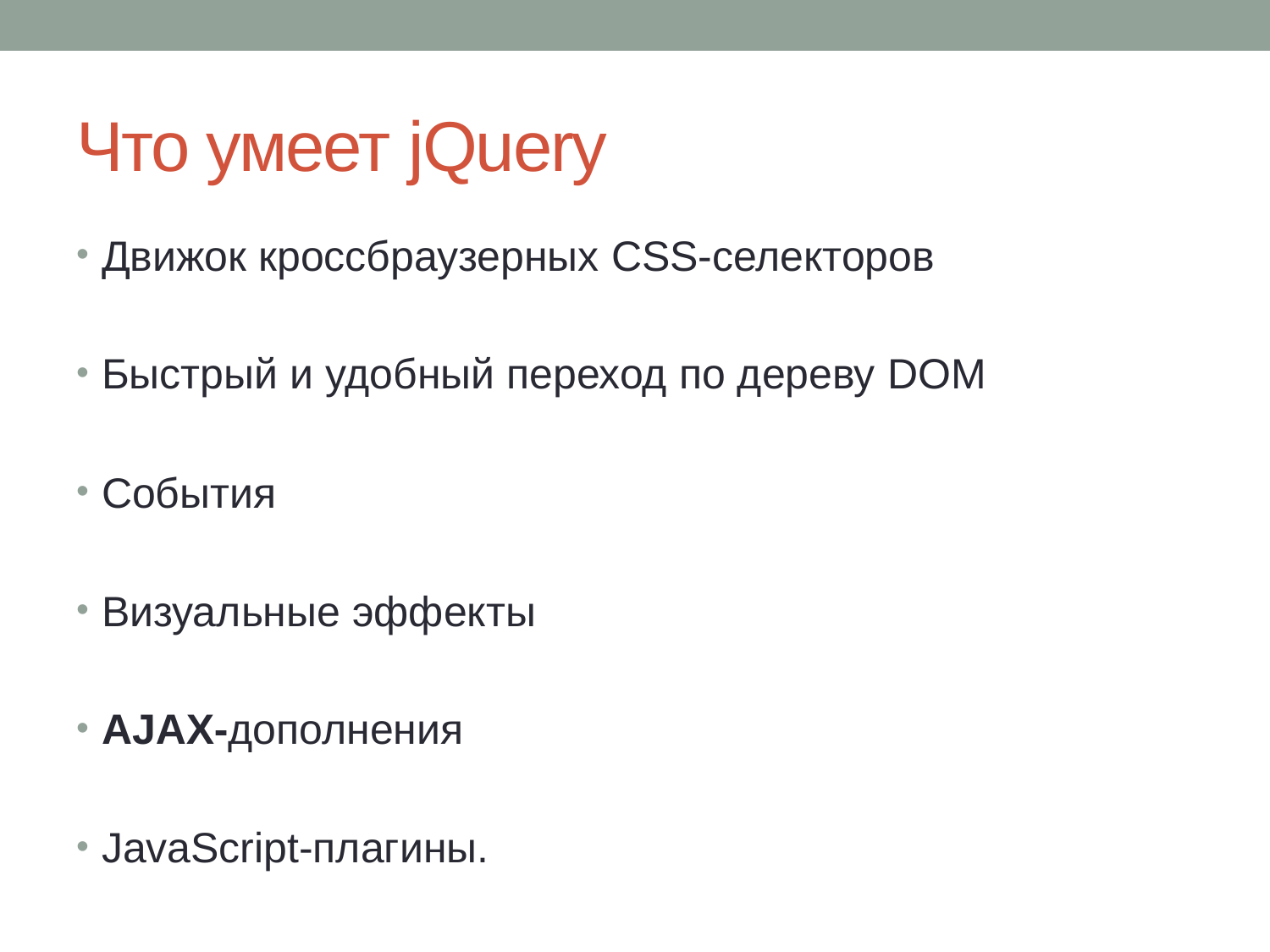

# Что умеет jQuery
Движок кроссбраузерных CSS-селекторов

Быстрый и удобный переход по дереву DOM

События

Визуальные эффекты

AJAX-дополнения

JavaScript-плагины.